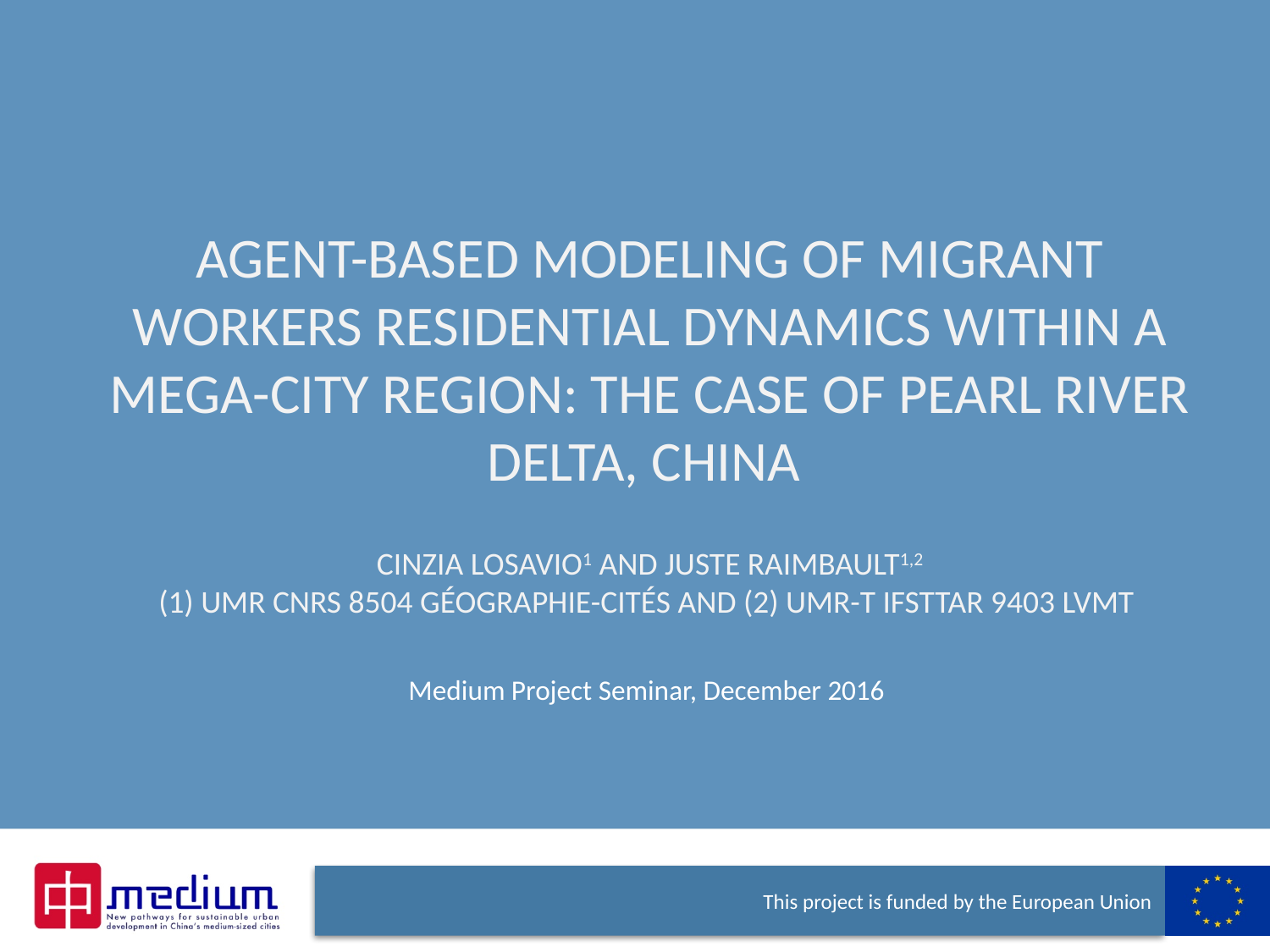

# Agent-based Modeling of Migrant Workers Residential Dynamics within a Mega-city Region: the Case of Pearl River Delta, China Cinzia Losavio1 and Juste Raimbault1,2 (1) UMR CNRS 8504 Géographie-cités and (2) UMR-T IFSTTAR 9403 LVMT
Medium Project Seminar, December 2016